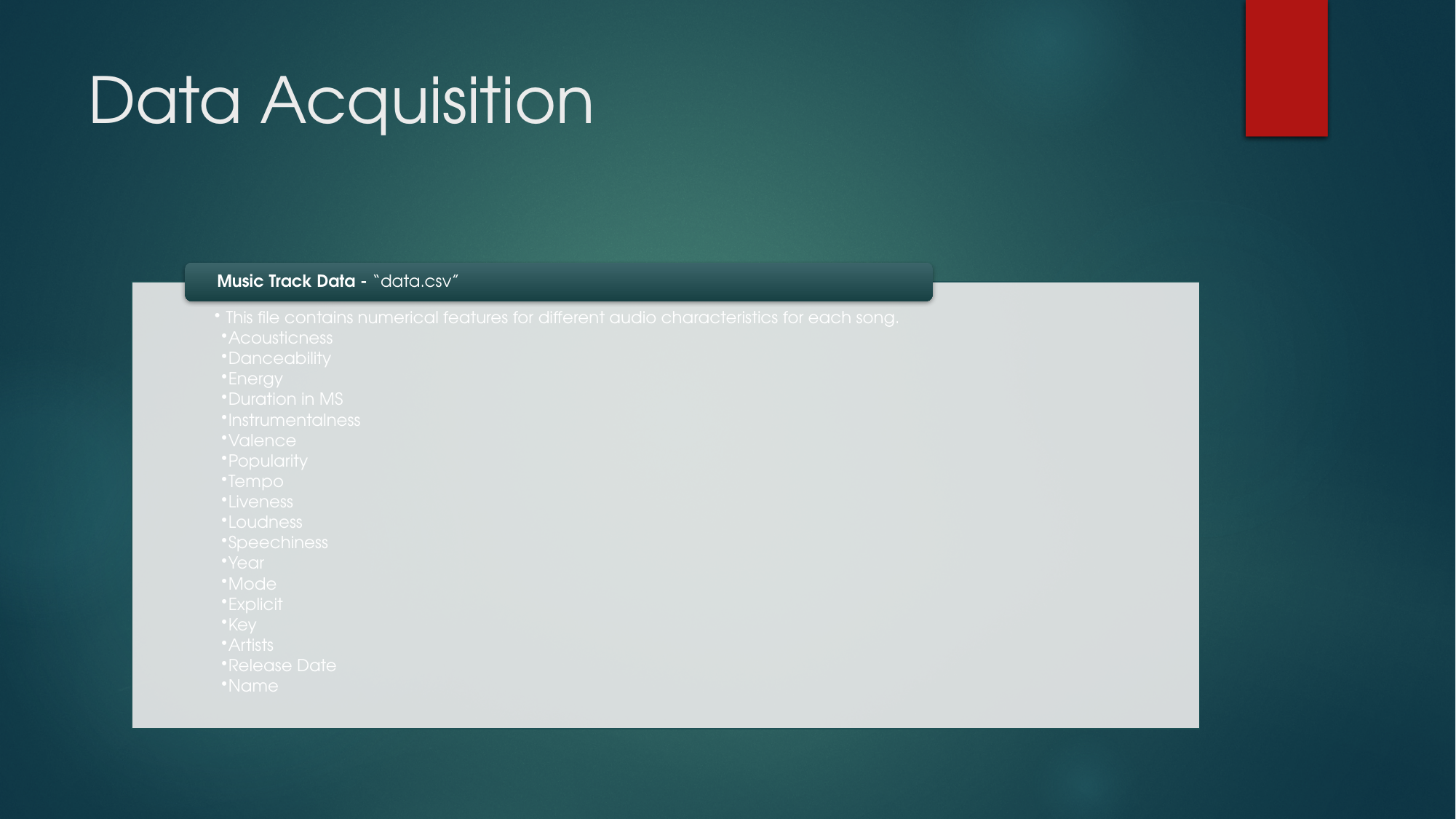

# Data Acquisition
 This file contains numerical features for different audio characteristics for each song.
Acousticness
Danceability
Energy
Duration in MS
Instrumentalness
Valence
Popularity
Tempo
Liveness
Loudness
Speechiness
Year
Mode
Explicit
Key
Artists
Release Date
Name
Music Track Data - “data.csv”